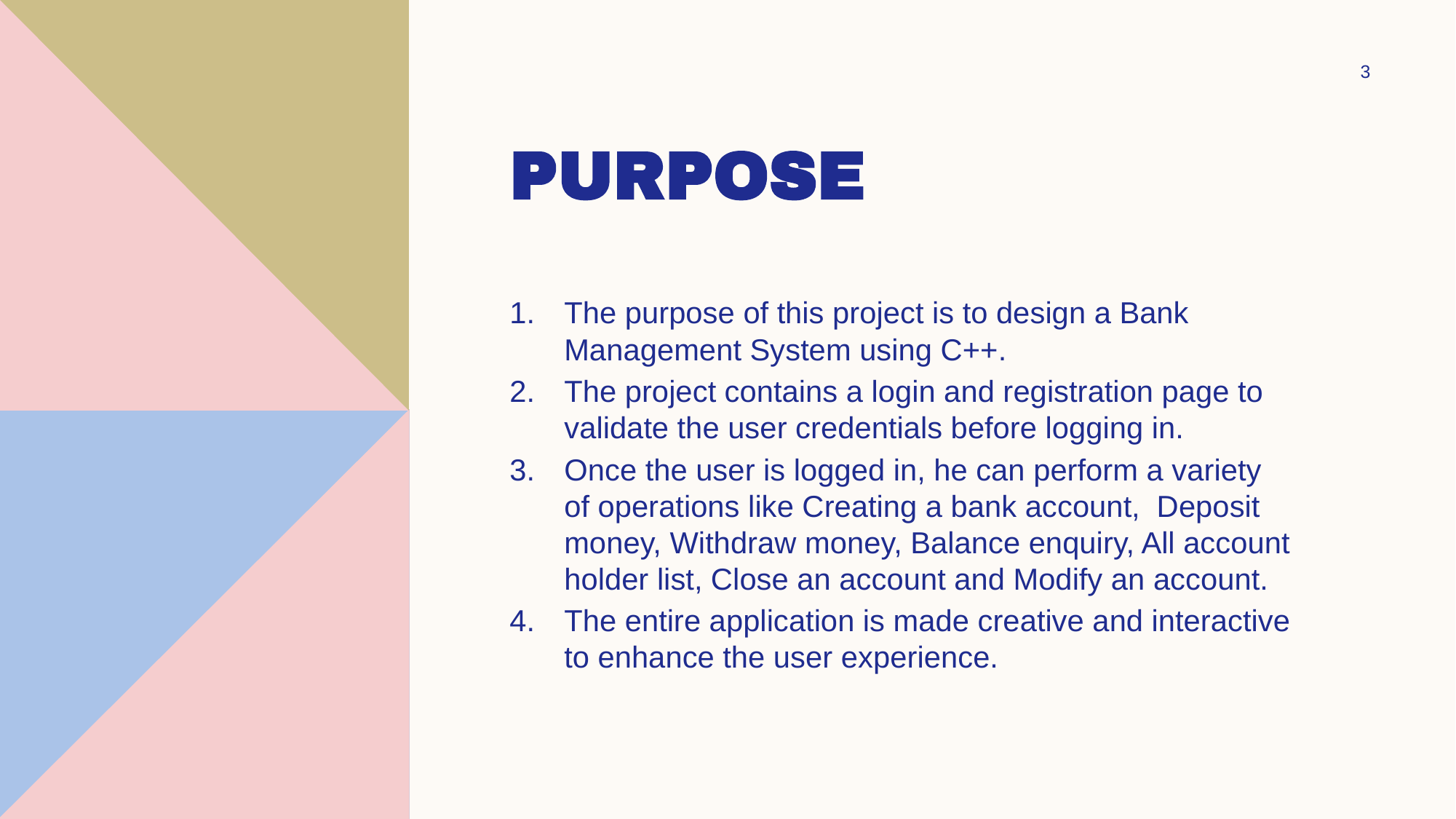

3
# PURPOSE
The purpose of this project is to design a Bank Management System using C++.
The project contains a login and registration page to validate the user credentials before logging in.
Once the user is logged in, he can perform a variety of operations like Creating a bank account,  Deposit money, Withdraw money, Balance enquiry, All account holder list, Close an account and Modify an account.
The entire application is made creative and interactive to enhance the user experience.